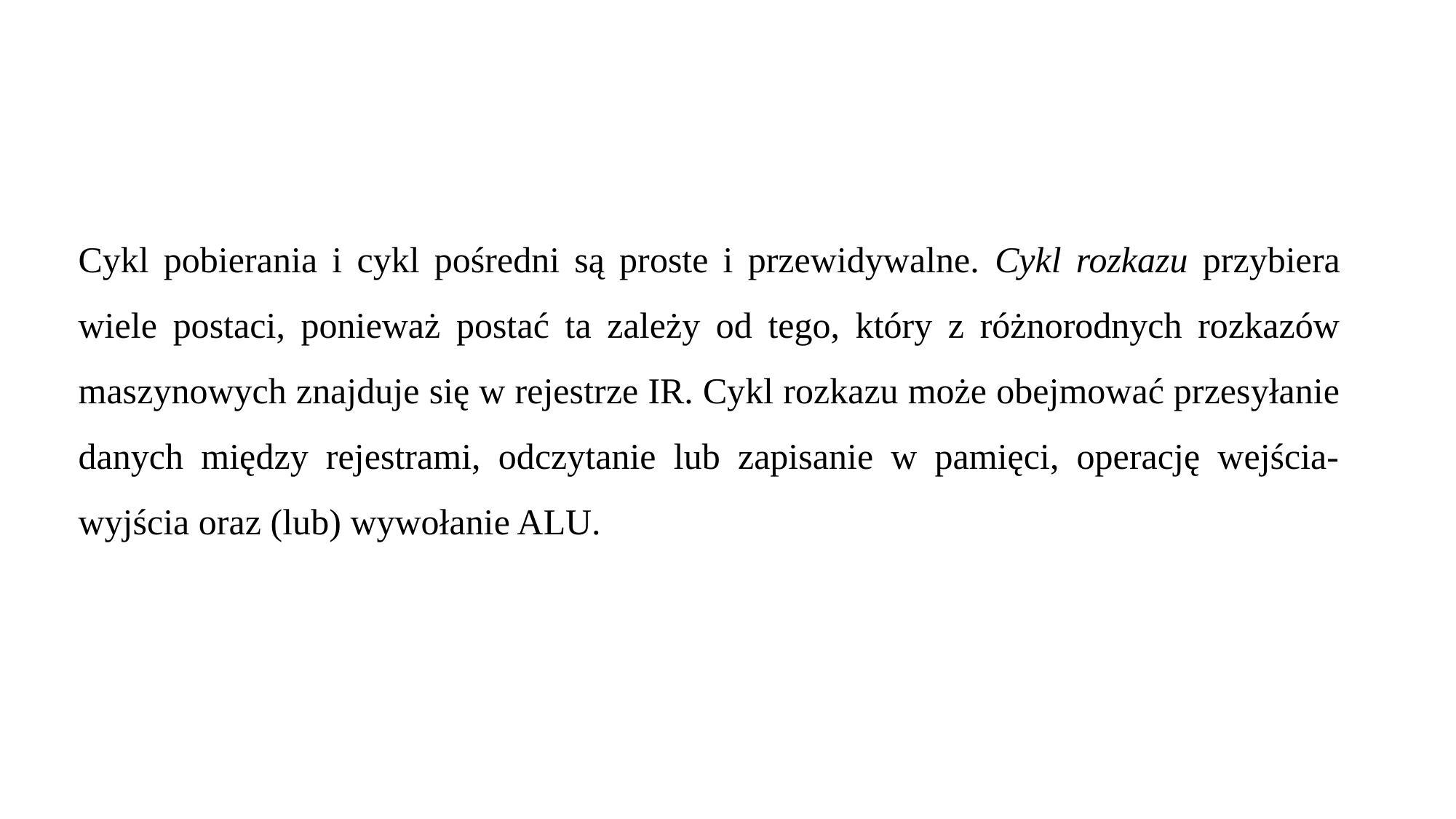

Cykl pobierania i cykl pośredni są proste i przewidywalne. Cykl rozkazu przybiera wiele postaci, ponieważ postać ta zależy od tego, który z różnorodnych rozkazów maszynowych znajduje się w rejestrze IR. Cykl rozkazu może obejmować przesyłanie danych między rejestrami, odczytanie lub zapisanie w pamięci, operację wejścia-wyjścia oraz (lub) wywołanie ALU.